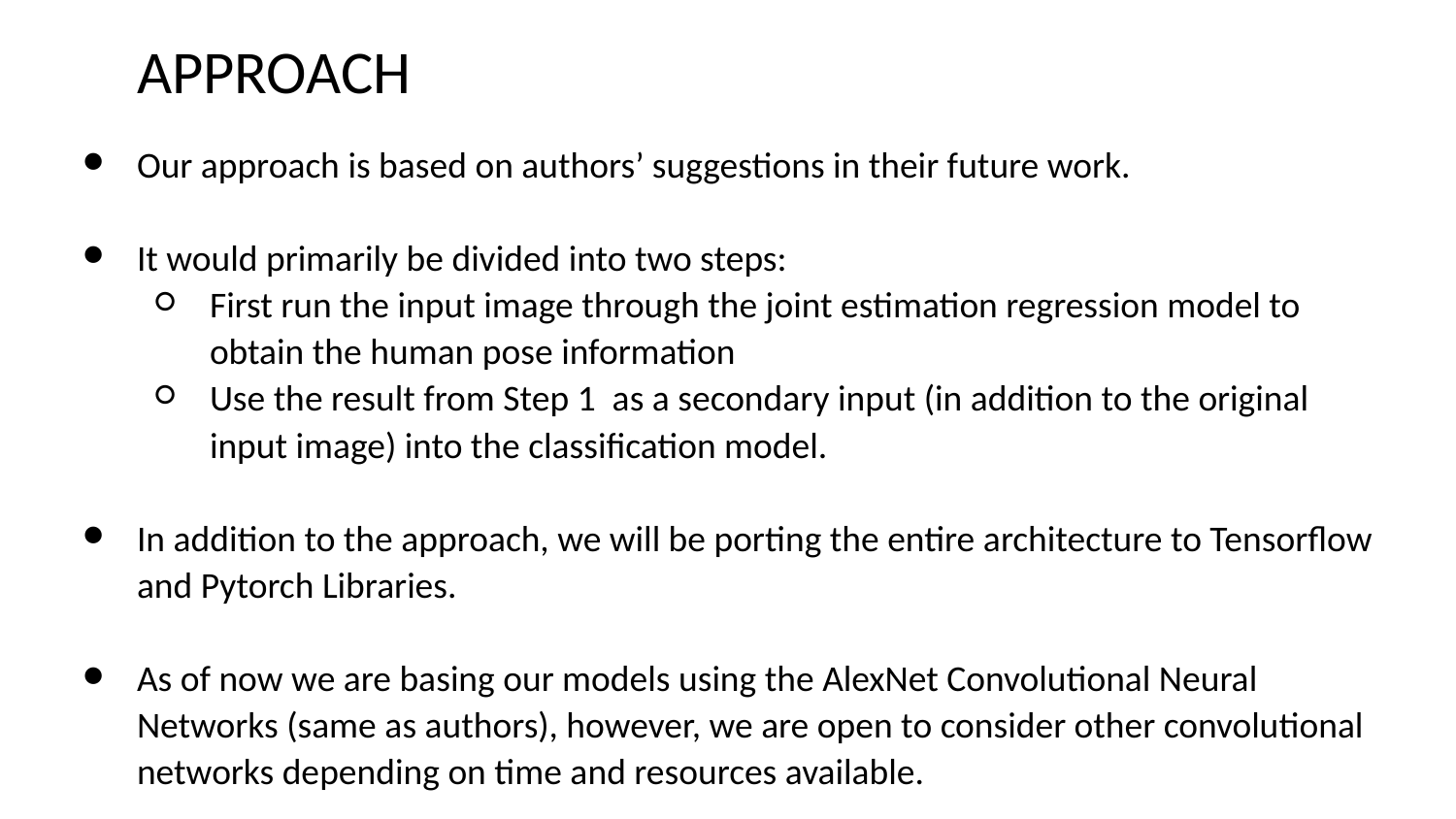

# APPROACH
Our approach is based on authors’ suggestions in their future work.

It would primarily be divided into two steps:
First run the input image through the joint estimation regression model to obtain the human pose information
Use the result from Step 1  as a secondary input (in addition to the original input image) into the classification model.

In addition to the approach, we will be porting the entire architecture to Tensorflow and Pytorch Libraries.

As of now we are basing our models using the AlexNet Convolutional Neural Networks (same as authors), however, we are open to consider other convolutional networks depending on time and resources available.